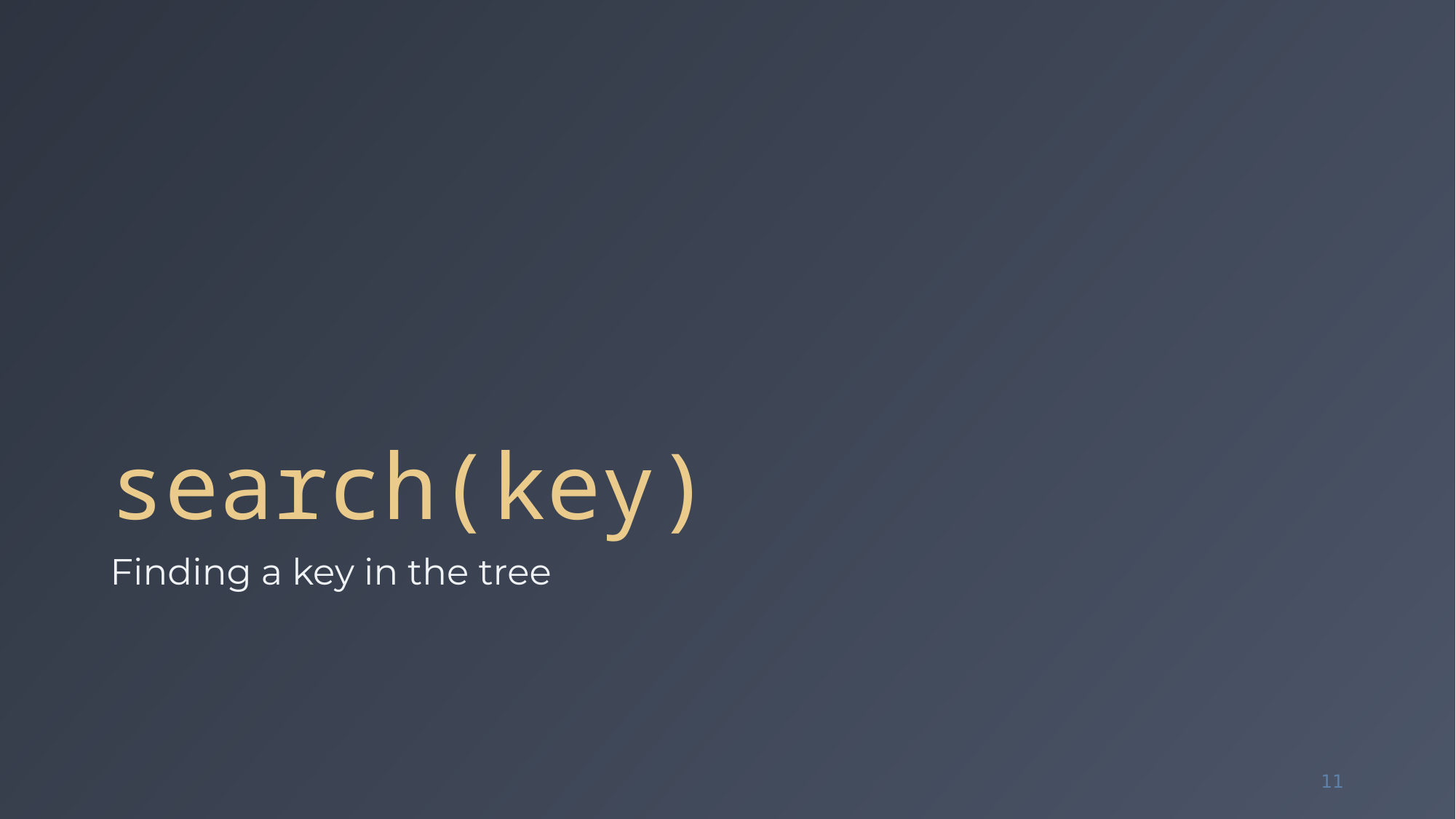

# search(key)
Finding a key in the tree
11